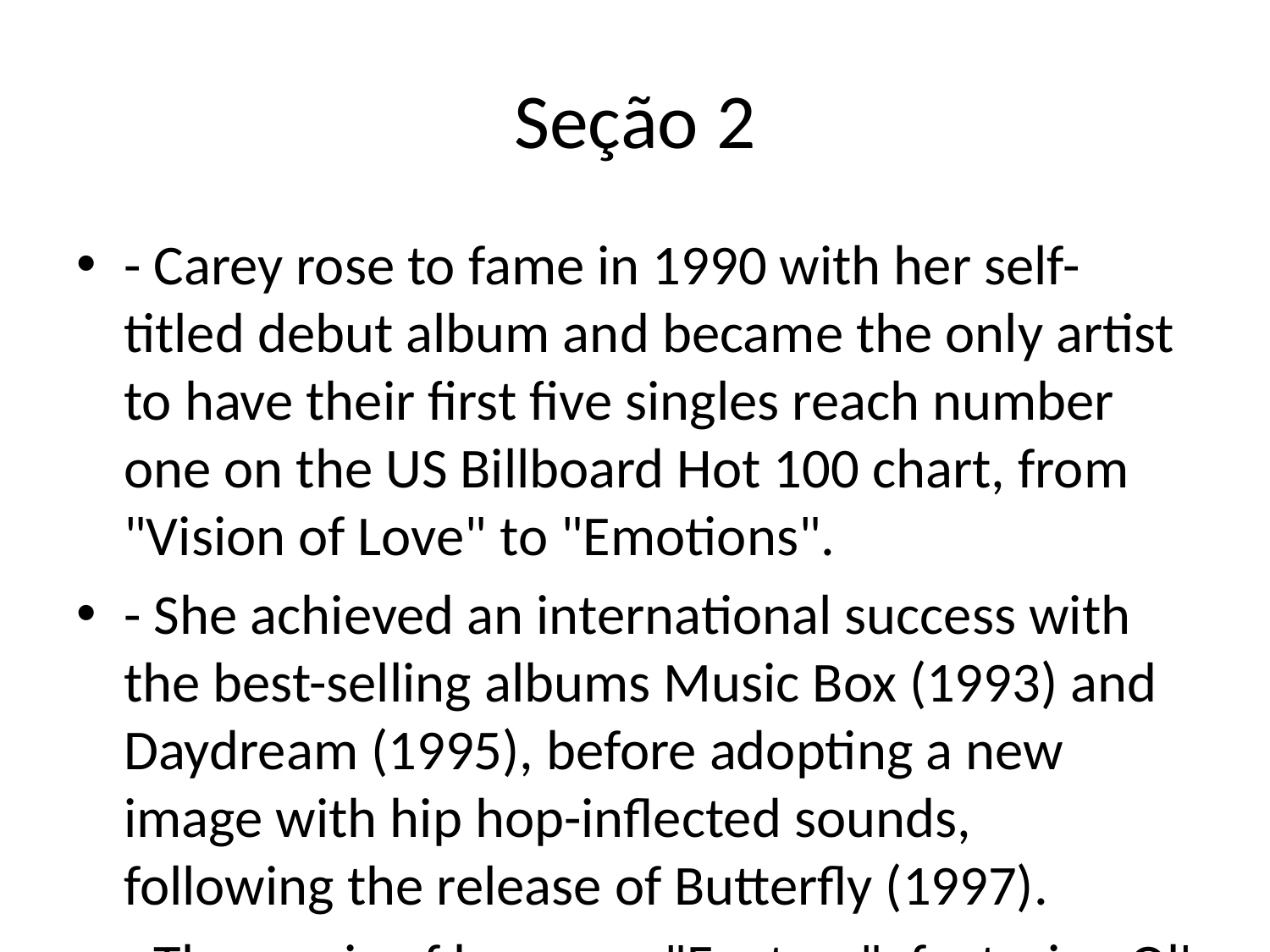

# Seção 2
- Carey rose to fame in 1990 with her self-titled debut album and became the only artist to have their first five singles reach number one on the US Billboard Hot 100 chart, from "Vision of Love" to "Emotions".
- She achieved an international success with the best-selling albums Music Box (1993) and Daydream (1995), before adopting a new image with hip hop-inflected sounds, following the release of Butterfly (1997).
- The remix of her song "Fantasy", featuring Ol' Dirty Bastard, popularized the blend of pop and hip-hop into mainstream music.
- With eleven consecutive years of US number-one songs, Billboard ranked Carey as the most successful artist of the 1990s.
- Following a career decline and the failure of her 2001 film Glitter, she returned to the top of the charts with The Emancipation of Mimi (2005), one of the best-selling albums of the 21st century..